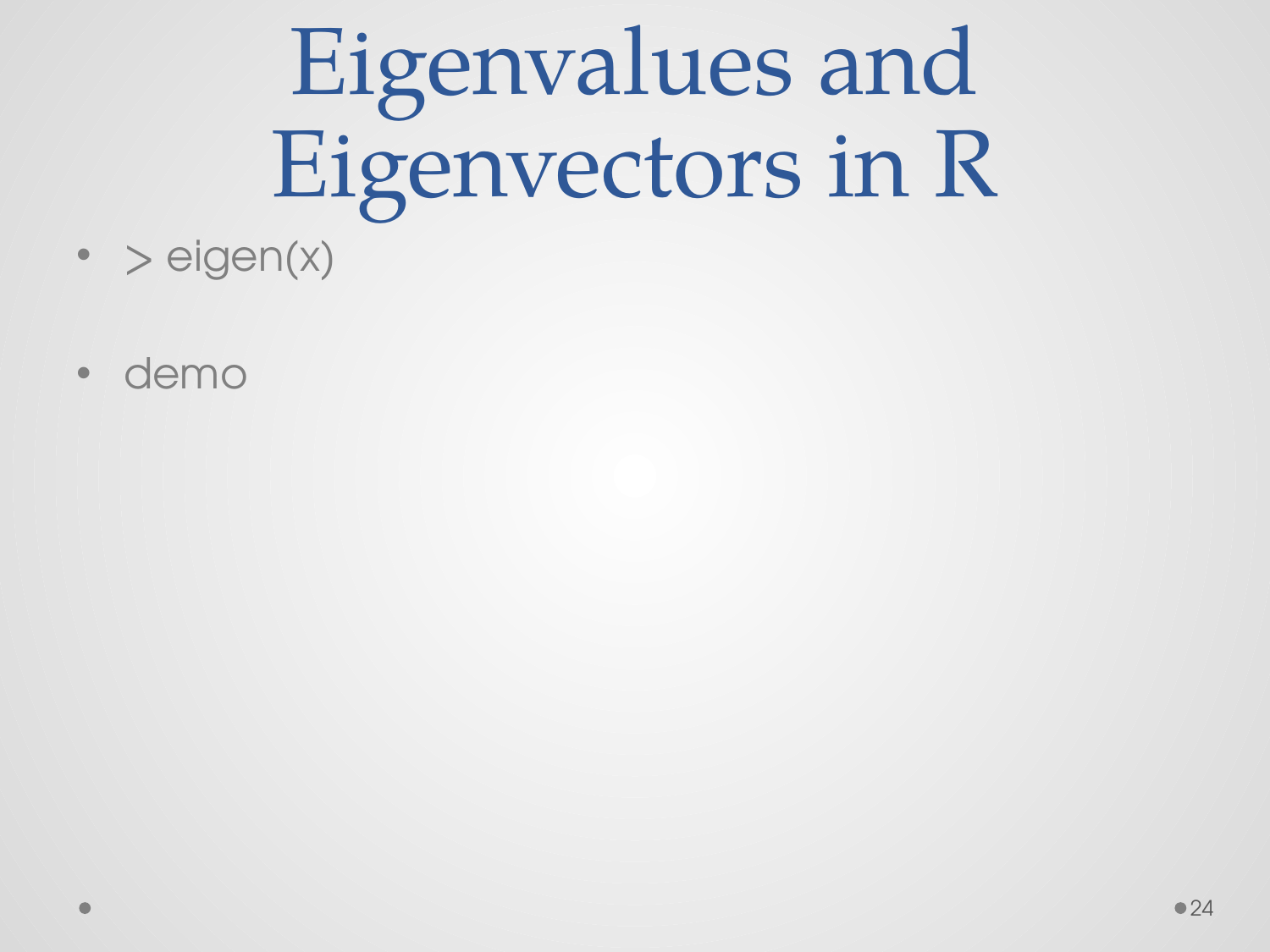

# Eigenvalues and Eigenvectors in R
> eigen(x)

demo
24